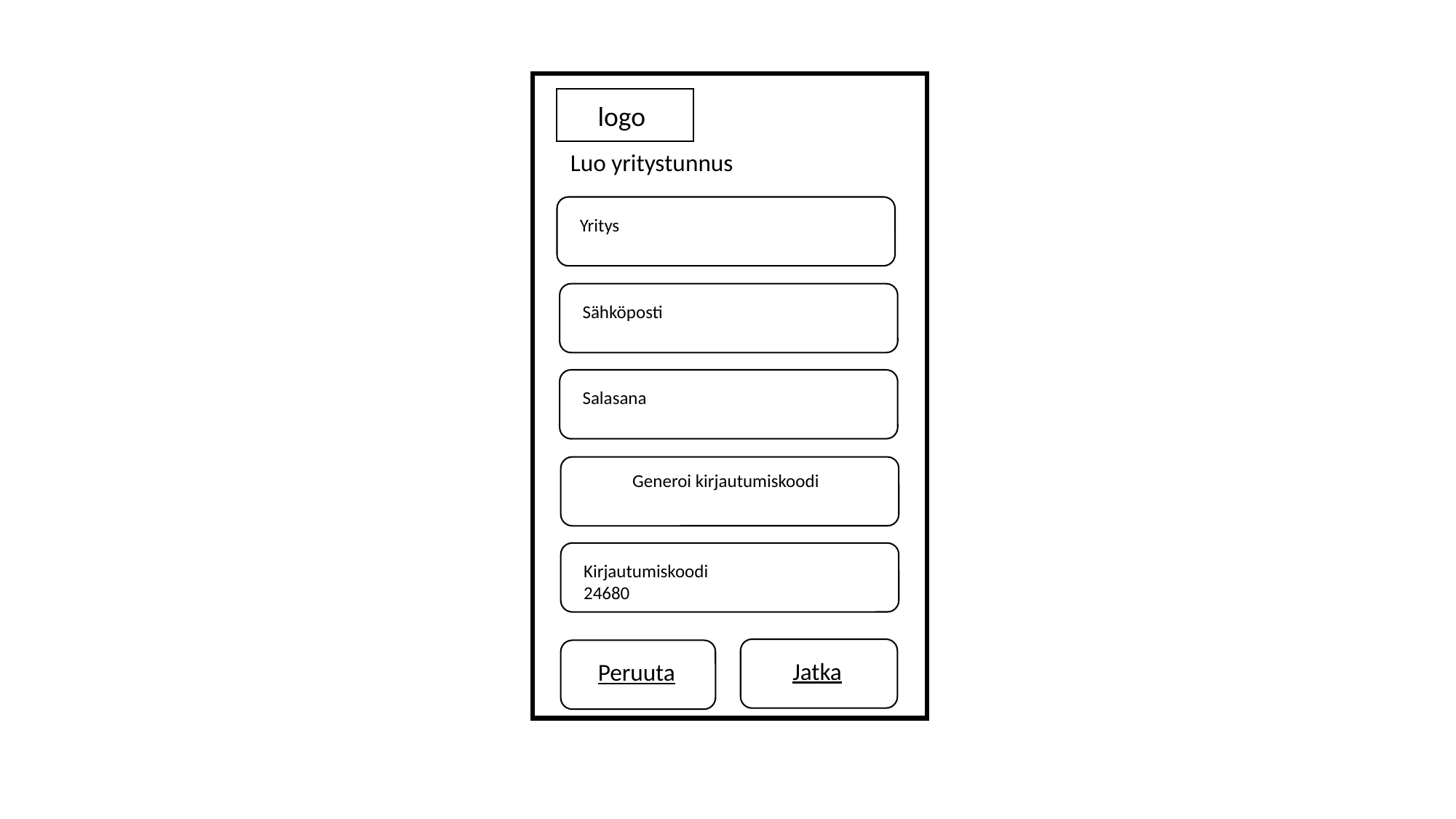

logo
Luo yritystunnus

Yritys

Sähköposti

Salasana

Generoi kirjautumiskoodi

Kirjautumiskoodi
24680

Jatka
Peruuta